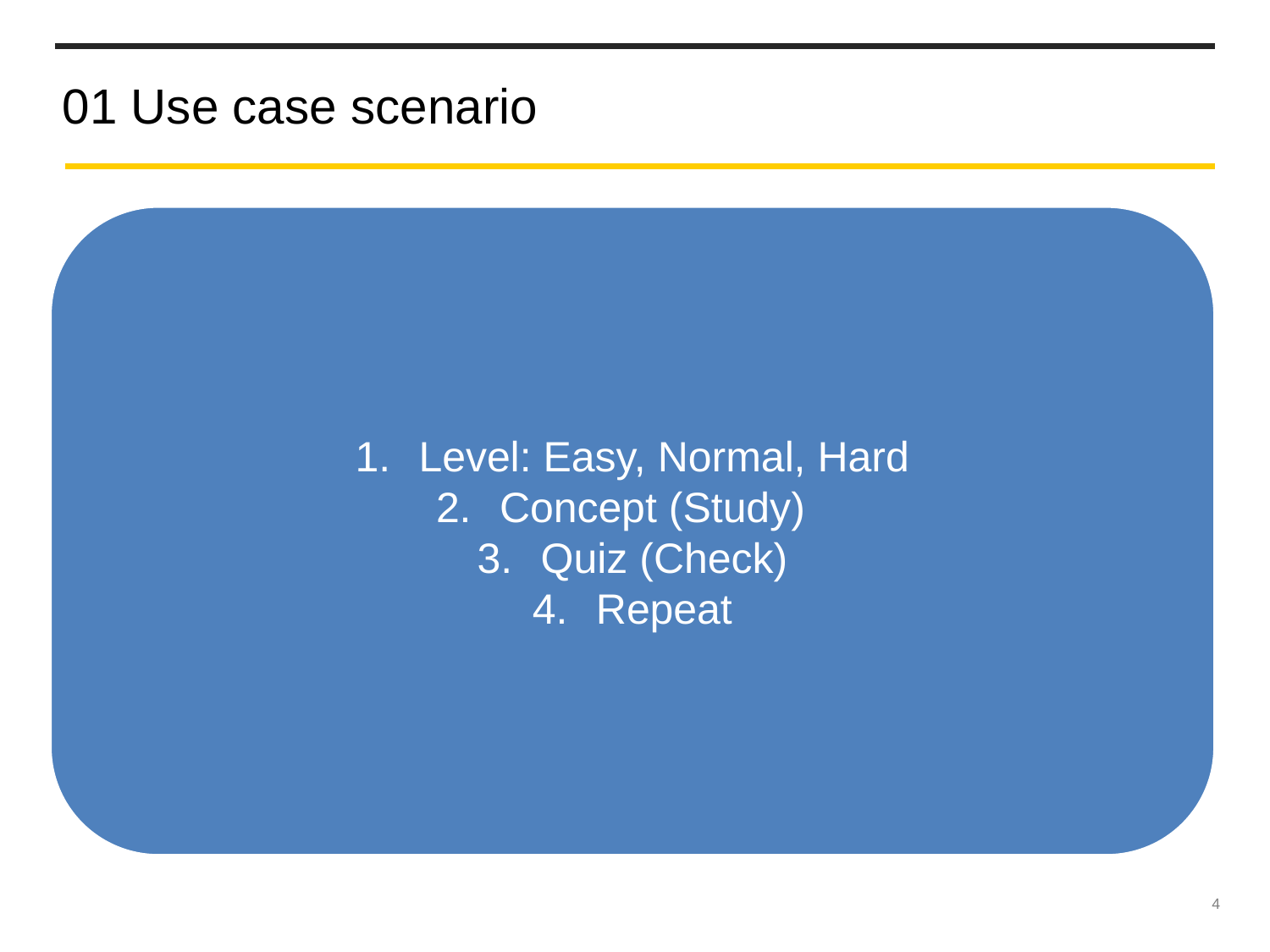

01 Use case scenario

Level: Easy, Normal, Hard
Concept (Study)
Quiz (Check)
Repeat